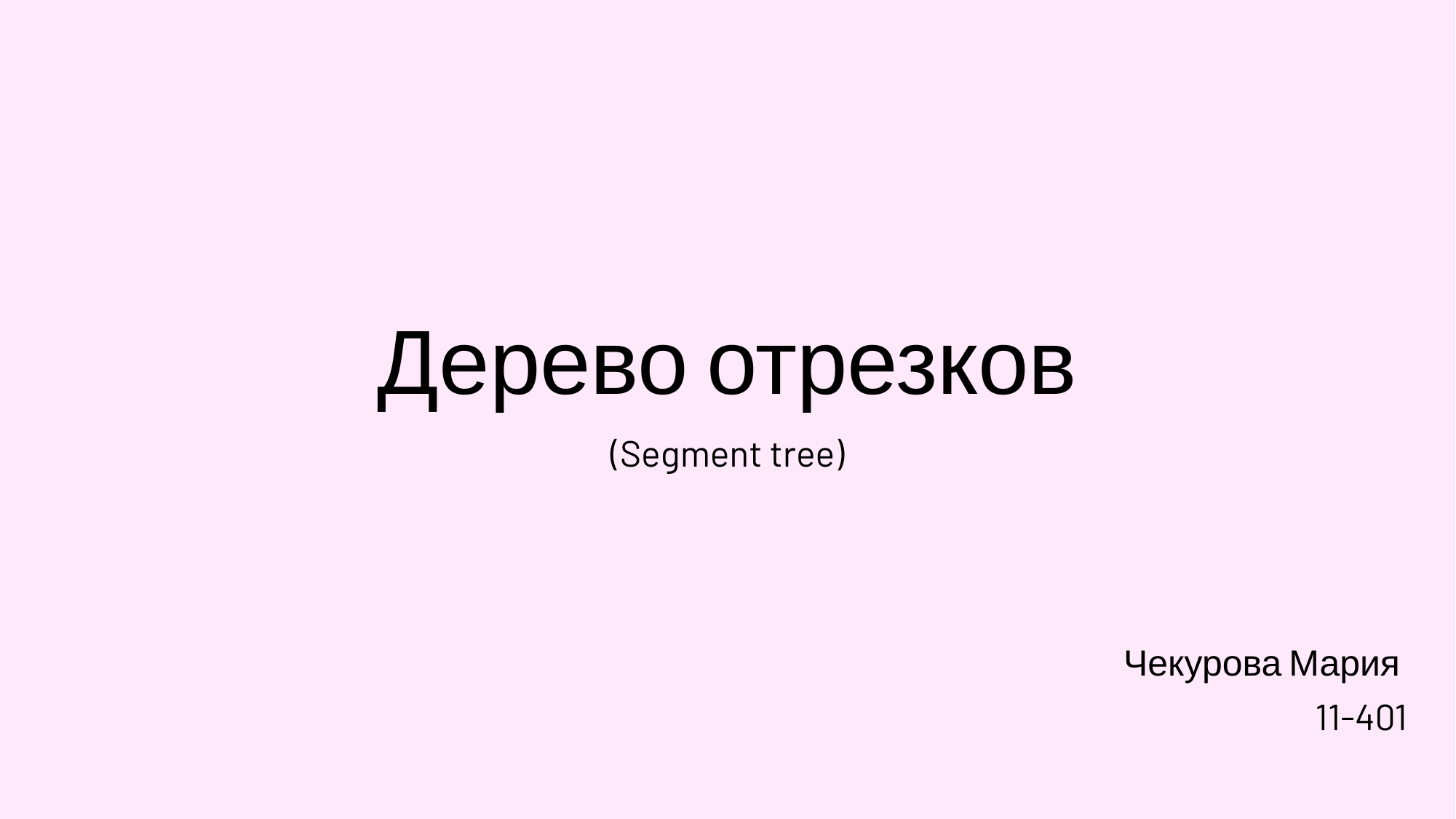

# Дерево отрезков
(Segment tree)
Чекурова Мария
11-401